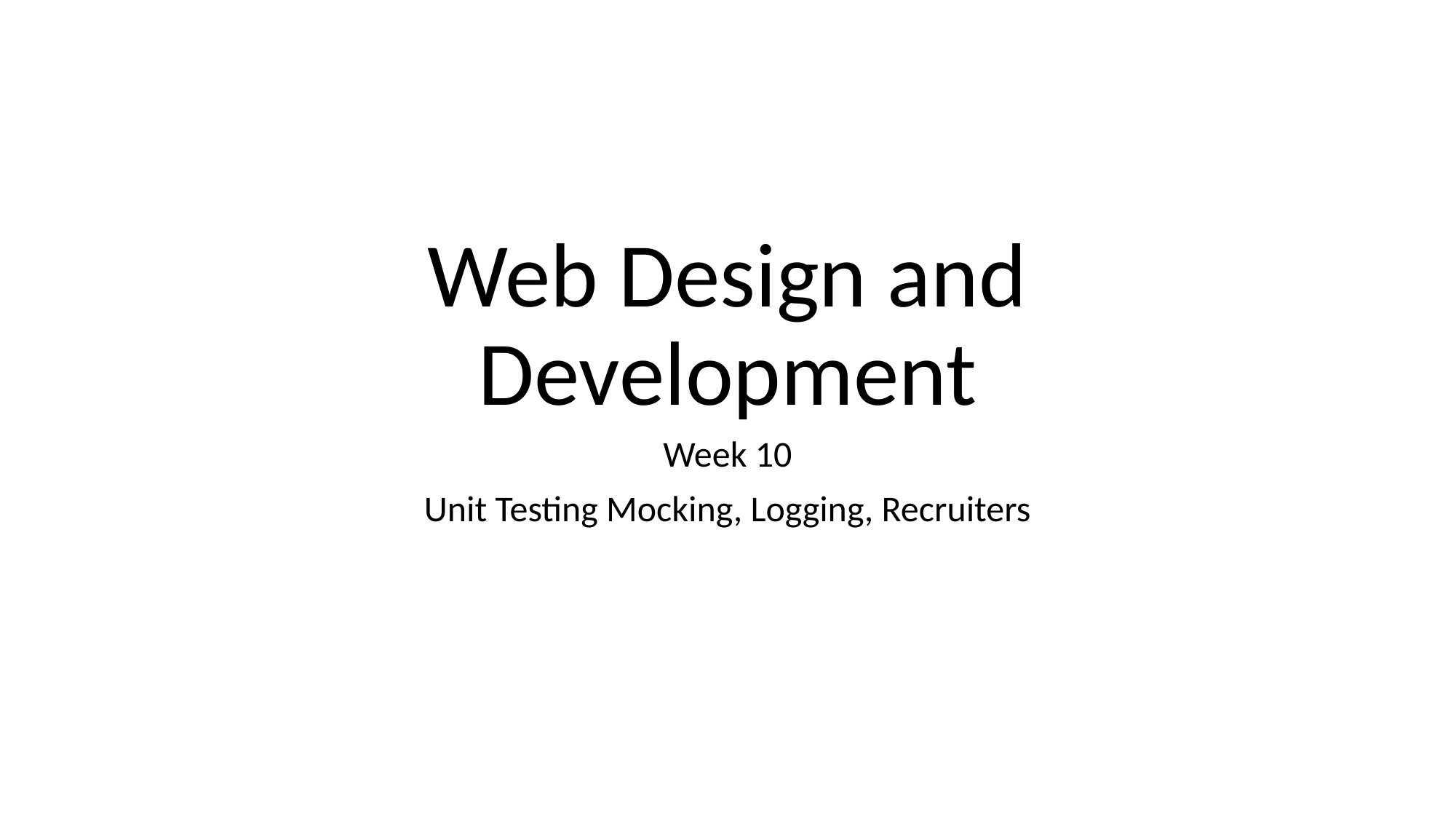

# Web Design and Development
Week 10
Unit Testing Mocking, Logging, Recruiters